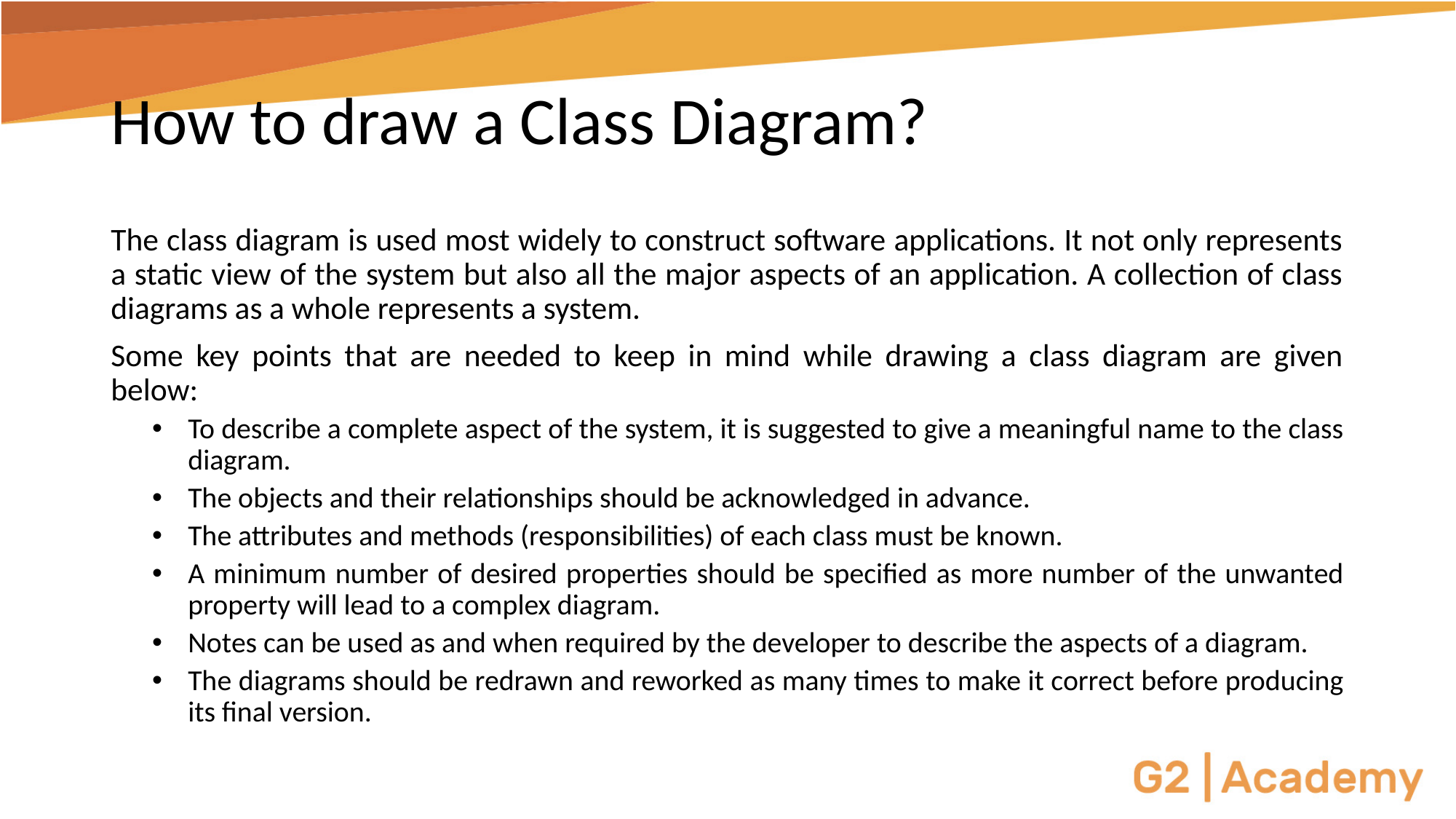

# How to draw a Class Diagram?
The class diagram is used most widely to construct software applications. It not only represents a static view of the system but also all the major aspects of an application. A collection of class diagrams as a whole represents a system.
Some key points that are needed to keep in mind while drawing a class diagram are given below:
To describe a complete aspect of the system, it is suggested to give a meaningful name to the class diagram.
The objects and their relationships should be acknowledged in advance.
The attributes and methods (responsibilities) of each class must be known.
A minimum number of desired properties should be specified as more number of the unwanted property will lead to a complex diagram.
Notes can be used as and when required by the developer to describe the aspects of a diagram.
The diagrams should be redrawn and reworked as many times to make it correct before producing its final version.